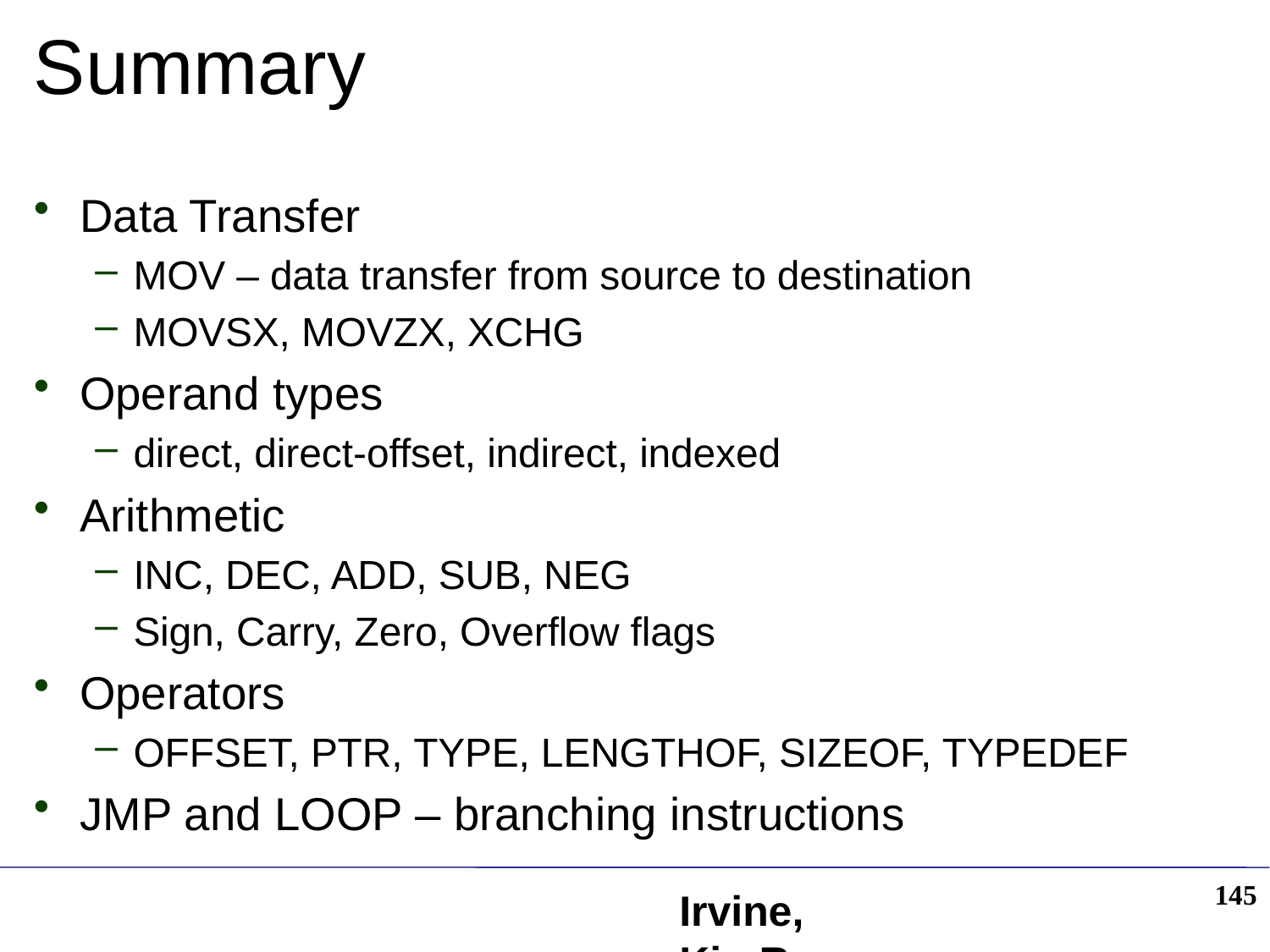

# Summary
Data Transfer
MOV – data transfer from source to destination
MOVSX, MOVZX, XCHG
Operand types
direct, direct-offset, indirect, indexed
Arithmetic
INC, DEC, ADD, SUB, NEG
Sign, Carry, Zero, Overflow flags
Operators
OFFSET, PTR, TYPE, LENGTHOF, SIZEOF, TYPEDEF
JMP and LOOP – branching instructions
145
Irvine, Kip R. Assembly Language for Intel-Based Computers 5/e, 2007.